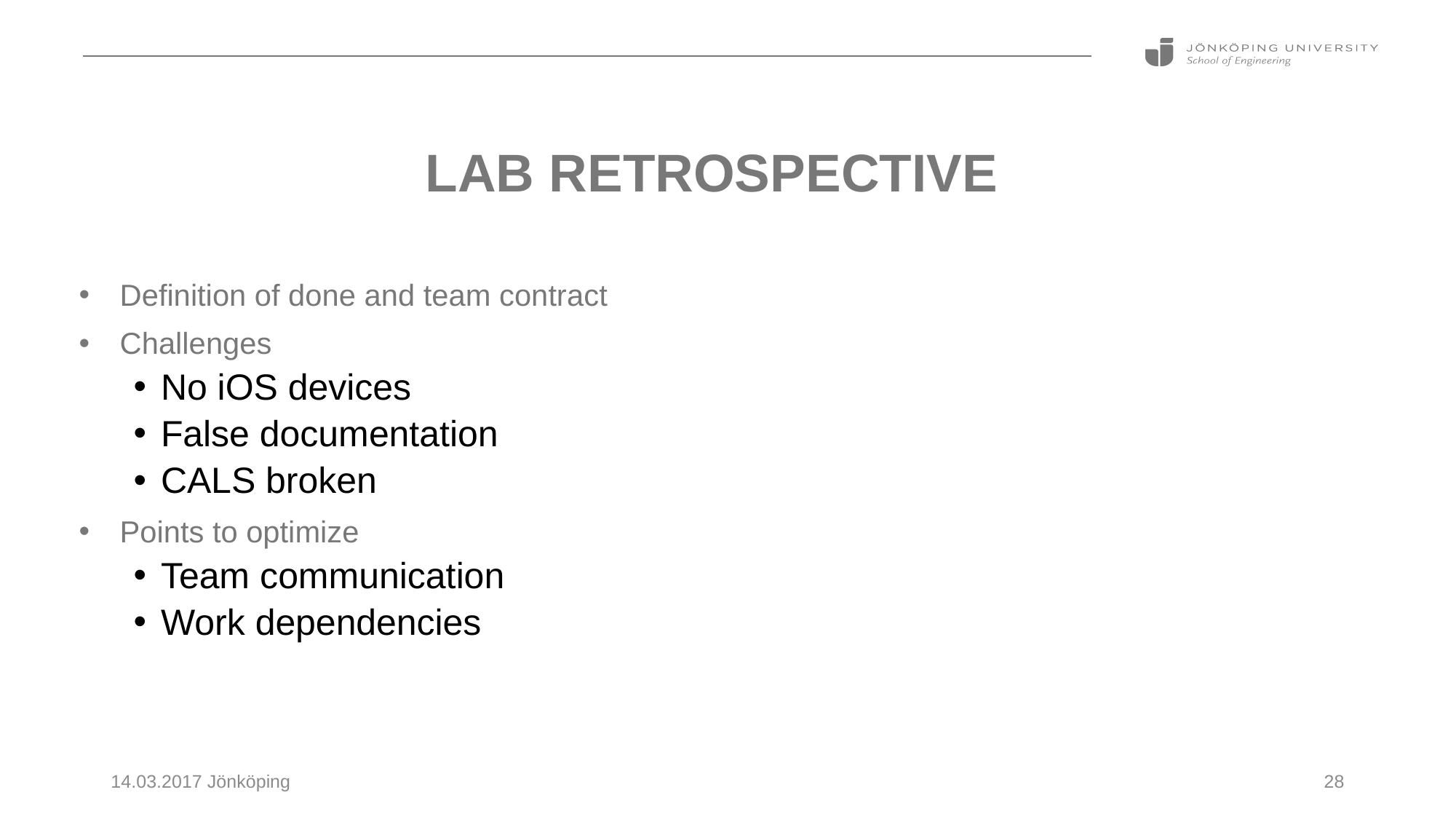

# Lab retrospective
Definition of done and team contract
Challenges
No iOS devices
False documentation
CALS broken
Points to optimize
Team communication
Work dependencies
14.03.2017 Jönköping

28